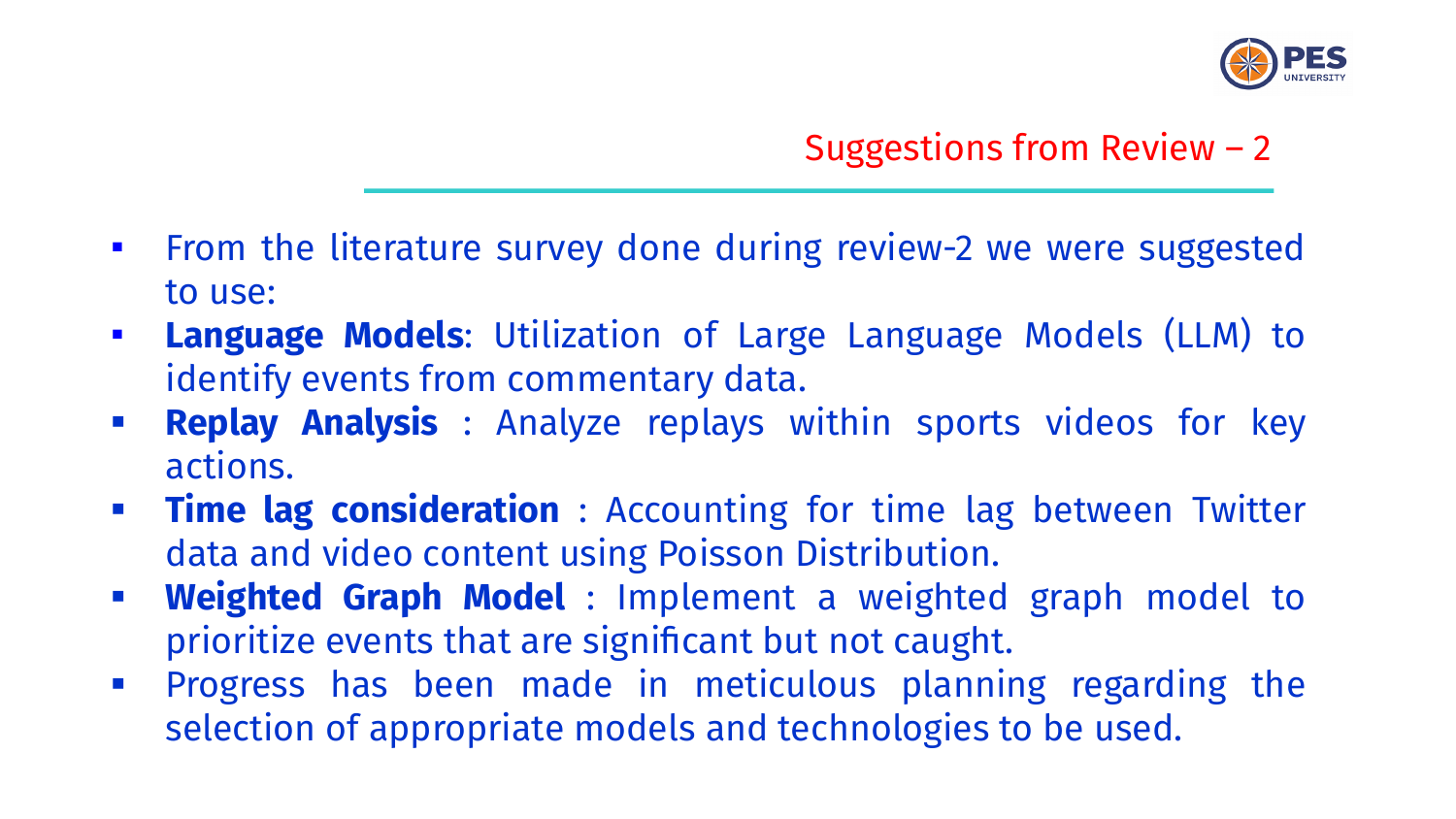

Suggestions from Review – 2

From the literature survey done during review-2 we were suggested to use:
Language Models: Utilization of Large Language Models (LLM) to identify events from commentary data.
Replay Analysis : Analyze replays within sports videos for key actions.
Time lag consideration : Accounting for time lag between Twitter data and video content using Poisson Distribution.
Weighted Graph Model : Implement a weighted graph model to prioritize events that are significant but not caught.
Progress has been made in meticulous planning regarding the selection of appropriate models and technologies to be used.